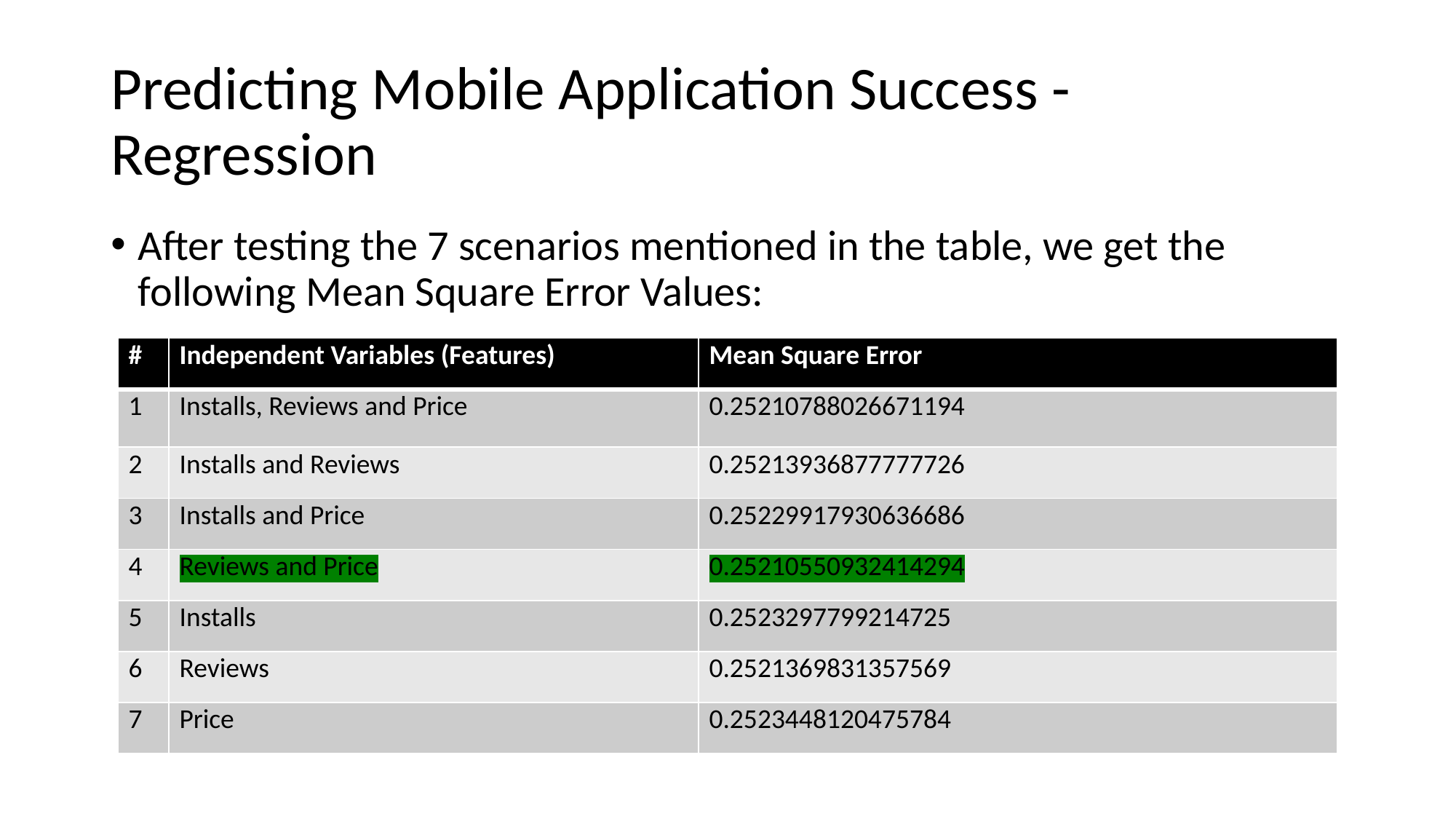

# Predicting Mobile Application Success - Regression
After testing the 7 scenarios mentioned in the table, we get the following Mean Square Error Values:

| # | Independent Variables (Features) | Mean Square Error |
| --- | --- | --- |
| 1 | Installs, Reviews and Price | 0.25210788026671194 |
| 2 | Installs and Reviews | 0.25213936877777726 |
| 3 | Installs and Price | 0.25229917930636686 |
| 4 | Reviews and Price | 0.25210550932414294 |
| 5 | Installs | 0.2523297799214725 |
| 6 | Reviews | 0.2521369831357569 |
| 7 | Price | 0.2523448120475784 |